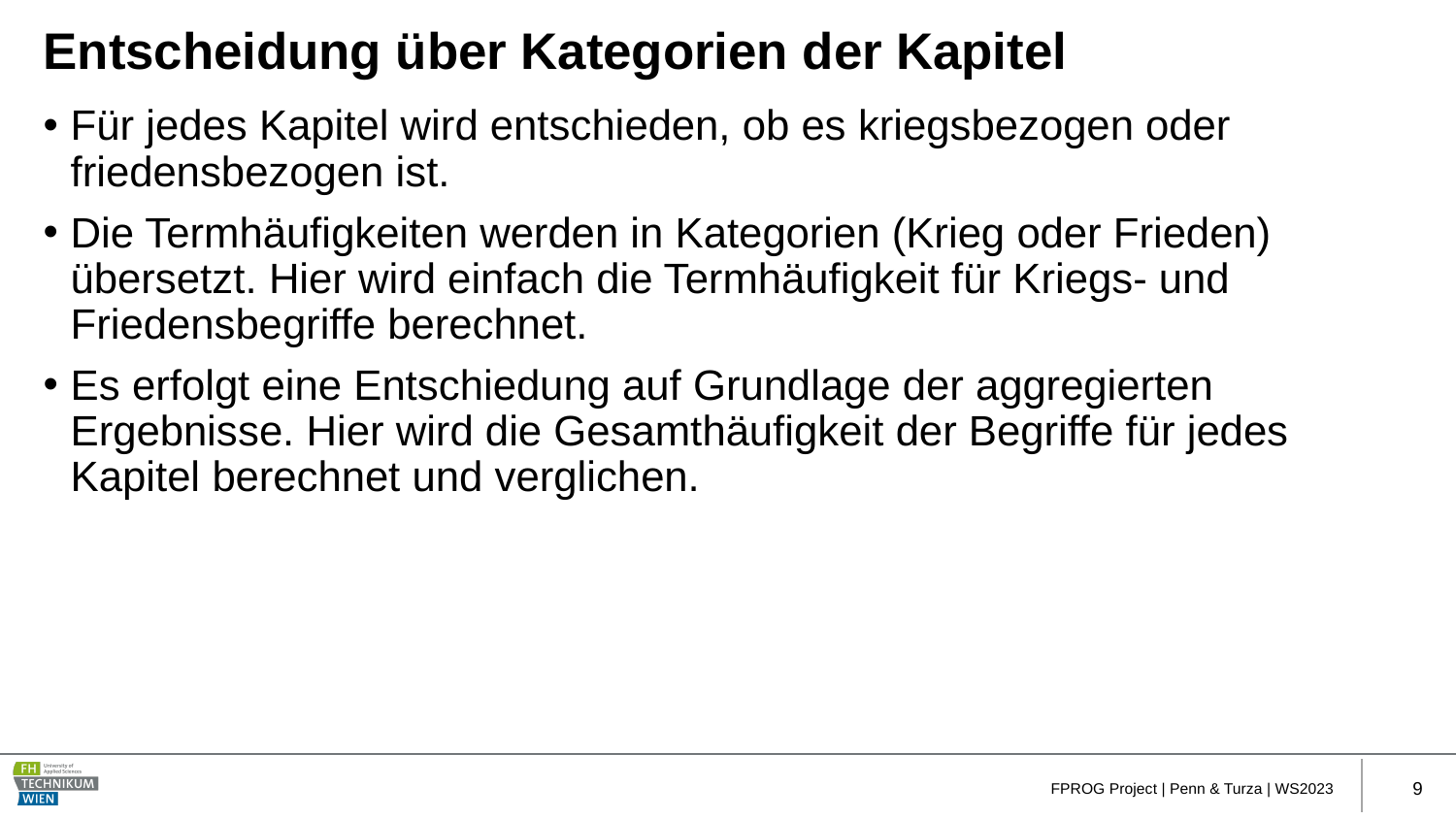

# Entscheidung über Kategorien der Kapitel
Für jedes Kapitel wird entschieden, ob es kriegsbezogen oder friedensbezogen ist.
Die Termhäufigkeiten werden in Kategorien (Krieg oder Frieden) übersetzt. Hier wird einfach die Termhäufigkeit für Kriegs- und Friedensbegriffe berechnet.
Es erfolgt eine Entschiedung auf Grundlage der aggregierten Ergebnisse. Hier wird die Gesamthäufigkeit der Begriffe für jedes Kapitel berechnet und verglichen.

FPROG Project | Penn & Turza | WS2023
9